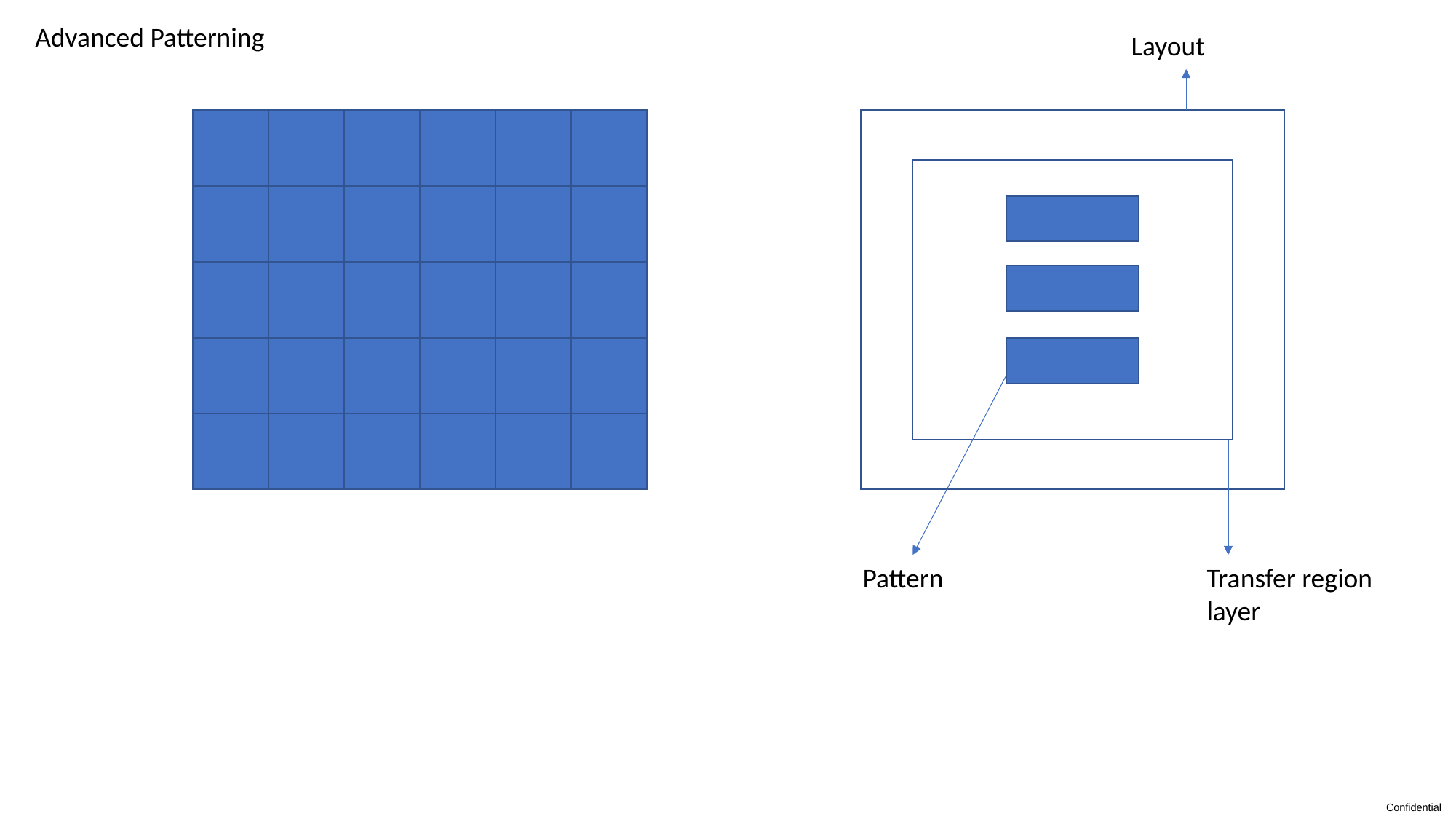

Advanced Patterning
Layout

Pattern
Transfer region layer